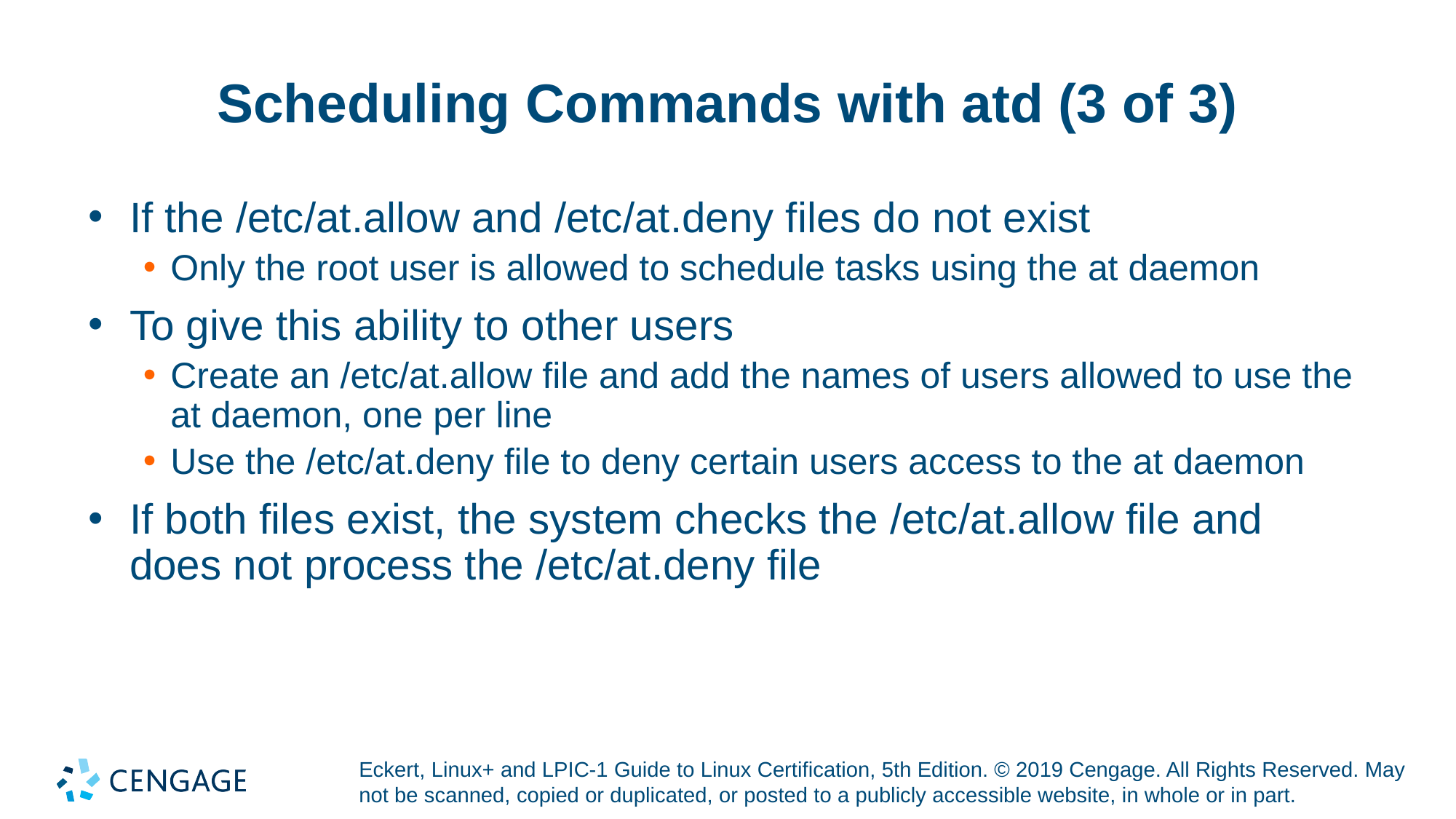

# Scheduling Commands with atd (3 of 3)
If the /etc/at.allow and /etc/at.deny files do not exist
Only the root user is allowed to schedule tasks using the at daemon
To give this ability to other users
Create an /etc/at.allow file and add the names of users allowed to use the at daemon, one per line
Use the /etc/at.deny file to deny certain users access to the at daemon
If both files exist, the system checks the /etc/at.allow file and does not process the /etc/at.deny file